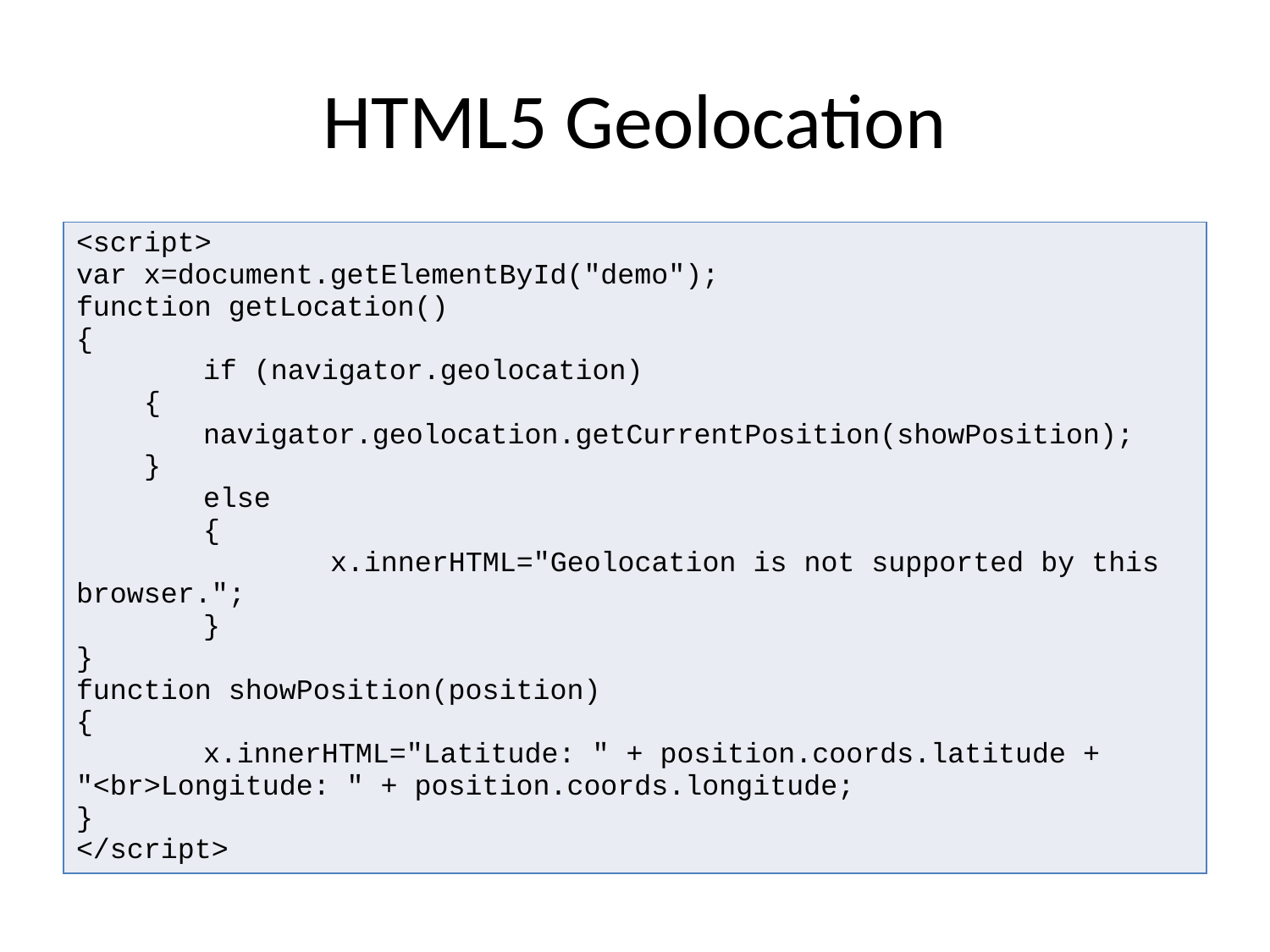

# HTML5 Geolocation
| <script> var x=document.getElementById("demo"); function getLocation() { if (navigator.geolocation) { navigator.geolocation.getCurrentPosition(showPosition); } else { x.innerHTML="Geolocation is not supported by this browser."; } } function showPosition(position) { x.innerHTML="Latitude: " + position.coords.latitude + "<br>Longitude: " + position.coords.longitude; } </script> |
| --- |